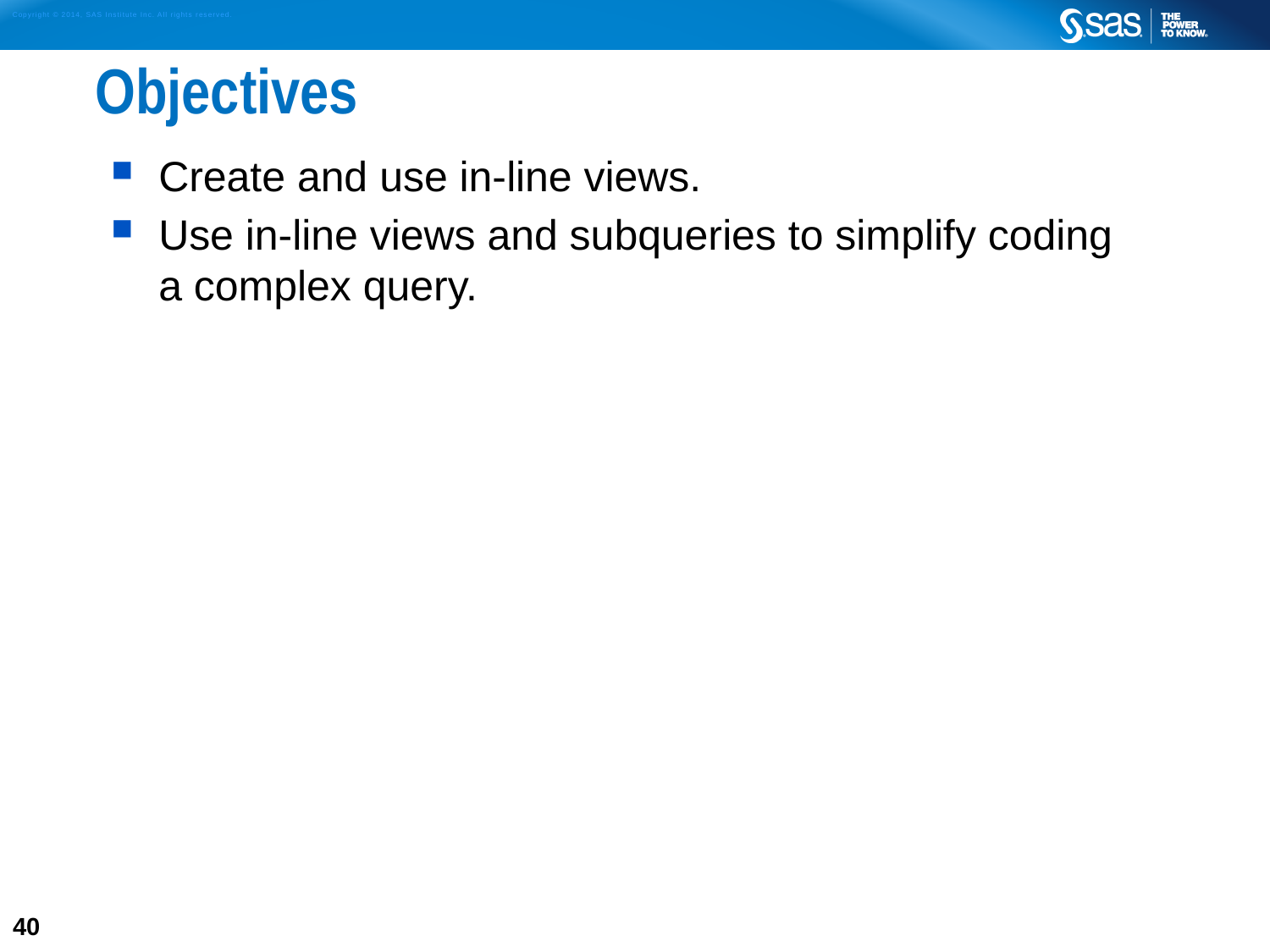

# Objectives
Create and use in-line views.
Use in-line views and subqueries to simplify coding
a complex query.